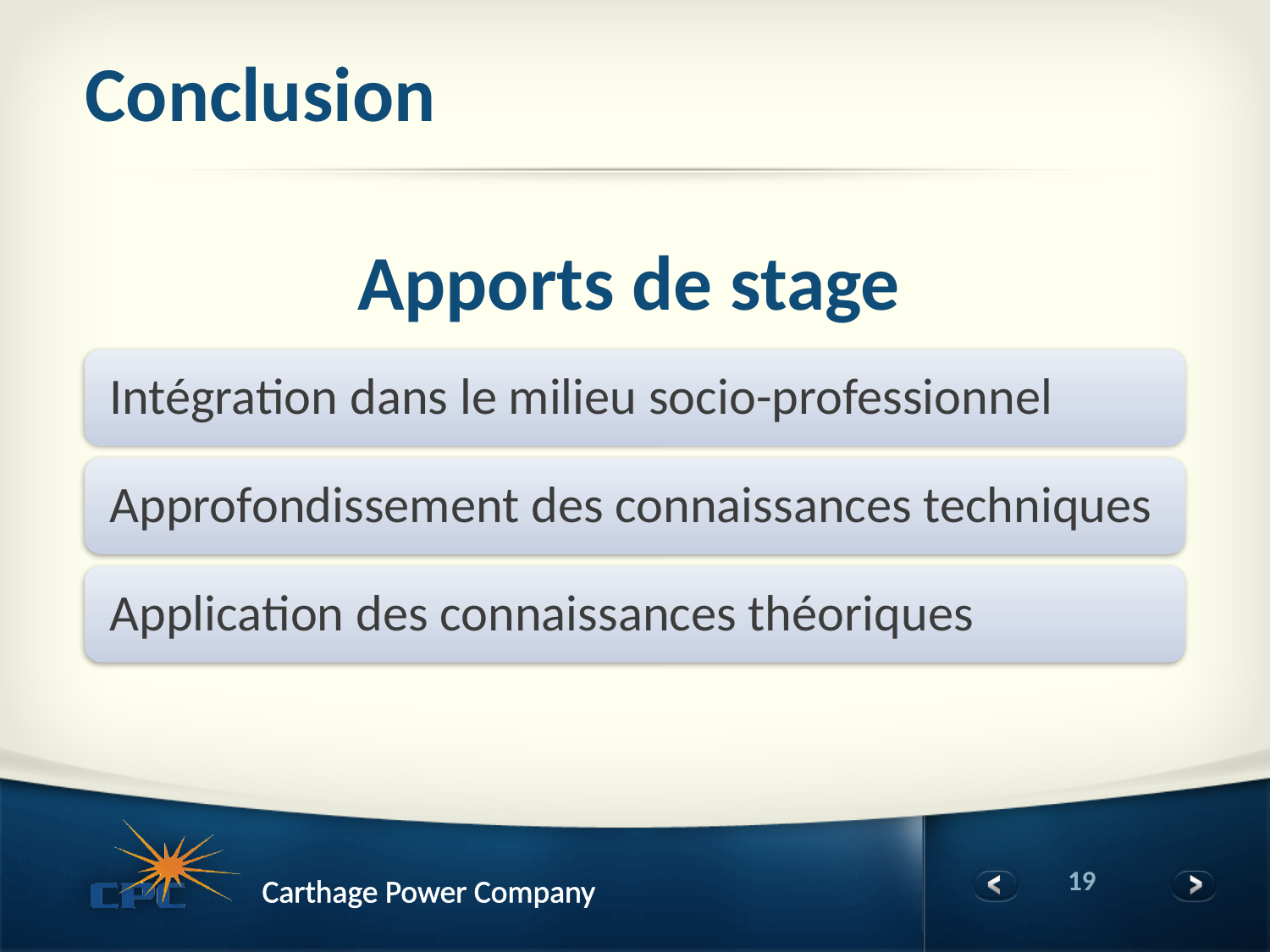

# Conclusion
Apports de stage

Intégration dans le milieu socio-professionnel
Approfondissement des connaissances techniques
Application des connaissances théoriques